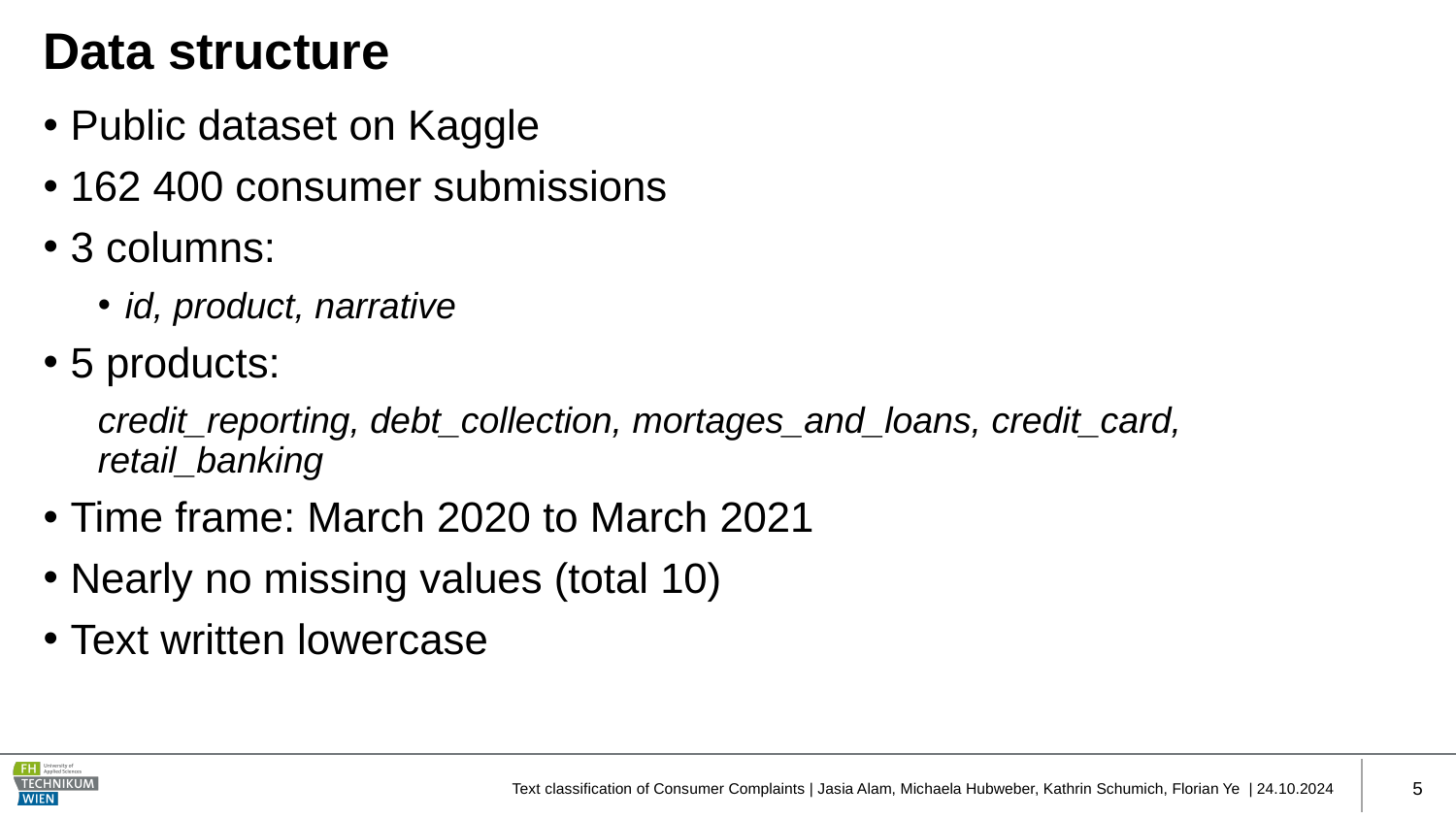

# Data structure
Public dataset on Kaggle
162 400 consumer submissions
3 columns:
id, product, narrative
5 products:
credit_reporting, debt_collection, mortages_and_loans, credit_card, retail_banking
Time frame: March 2020 to March 2021
Nearly no missing values (total 10)
Text written lowercase
Text classification of Consumer Complaints | Jasia Alam, Michaela Hubweber, Kathrin Schumich, Florian Ye  | 24.10.2024
5